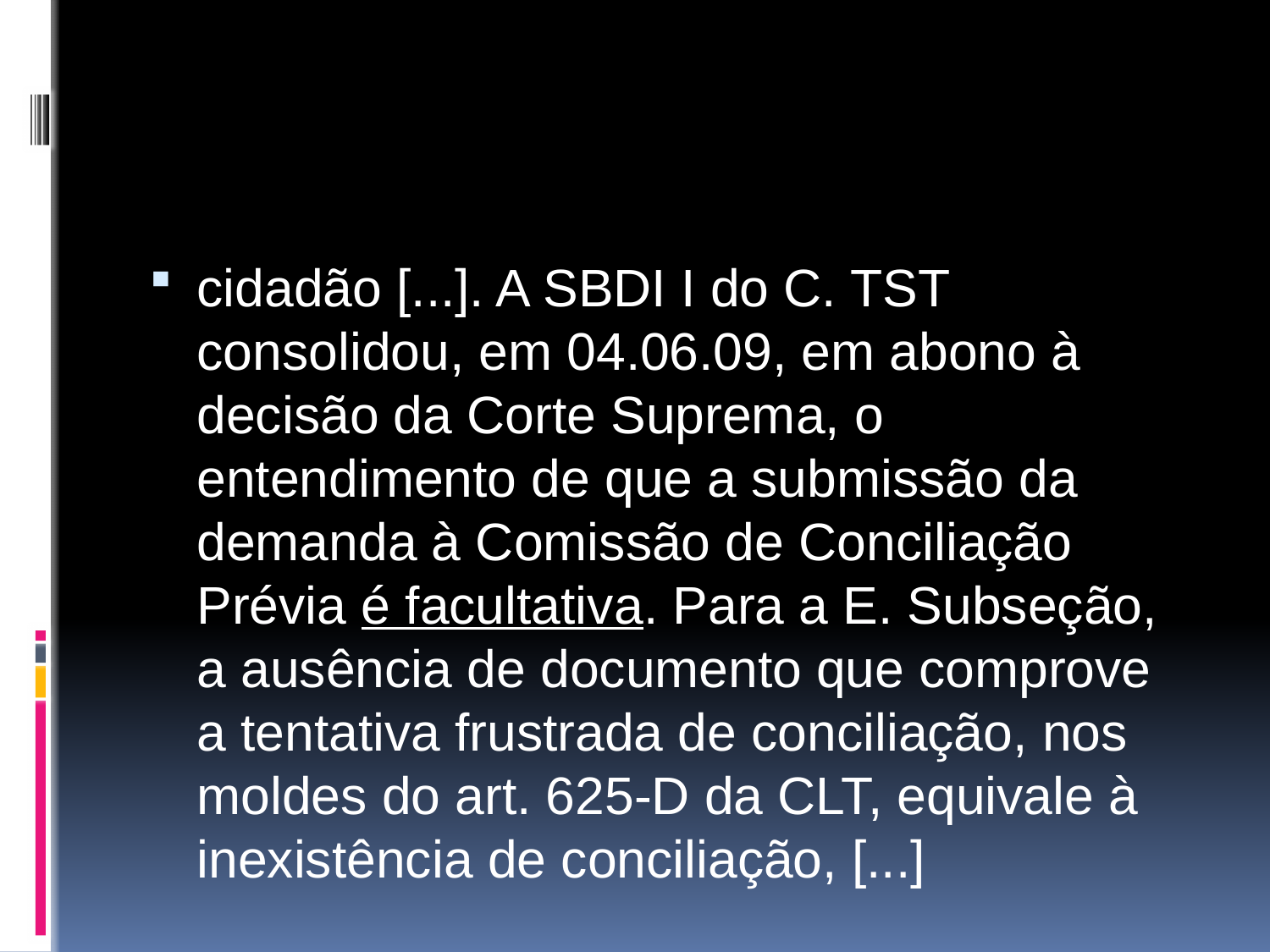

#
cidadão [...]. A SBDI I do C. TST consolidou, em 04.06.09, em abono à decisão da Corte Suprema, o entendimento de que a submissão da demanda à Comissão de Conciliação Prévia é facultativa. Para a E. Subseção, a ausência de documento que comprove a tentativa frustrada de conciliação, nos moldes do art. 625-D da CLT, equivale à inexistência de conciliação, [...]